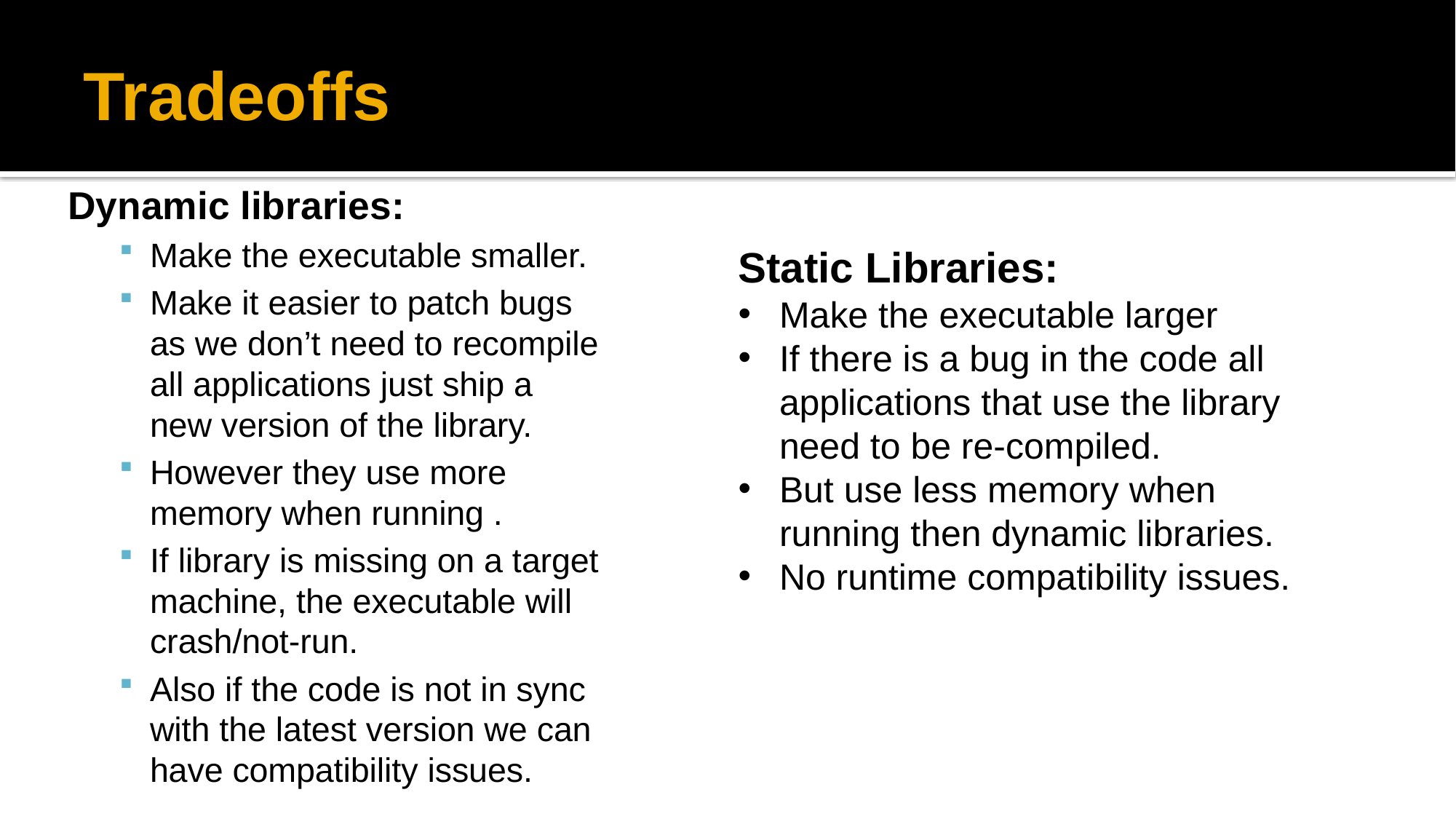

# Tradeoffs
Dynamic libraries:
Make the executable smaller.
Make it easier to patch bugs as we don’t need to recompile all applications just ship a new version of the library.
However they use more memory when running .
If library is missing on a target machine, the executable will crash/not-run.
Also if the code is not in sync with the latest version we can have compatibility issues.
Static Libraries:
Make the executable larger
If there is a bug in the code all applications that use the library need to be re-compiled.
But use less memory when running then dynamic libraries.
No runtime compatibility issues.